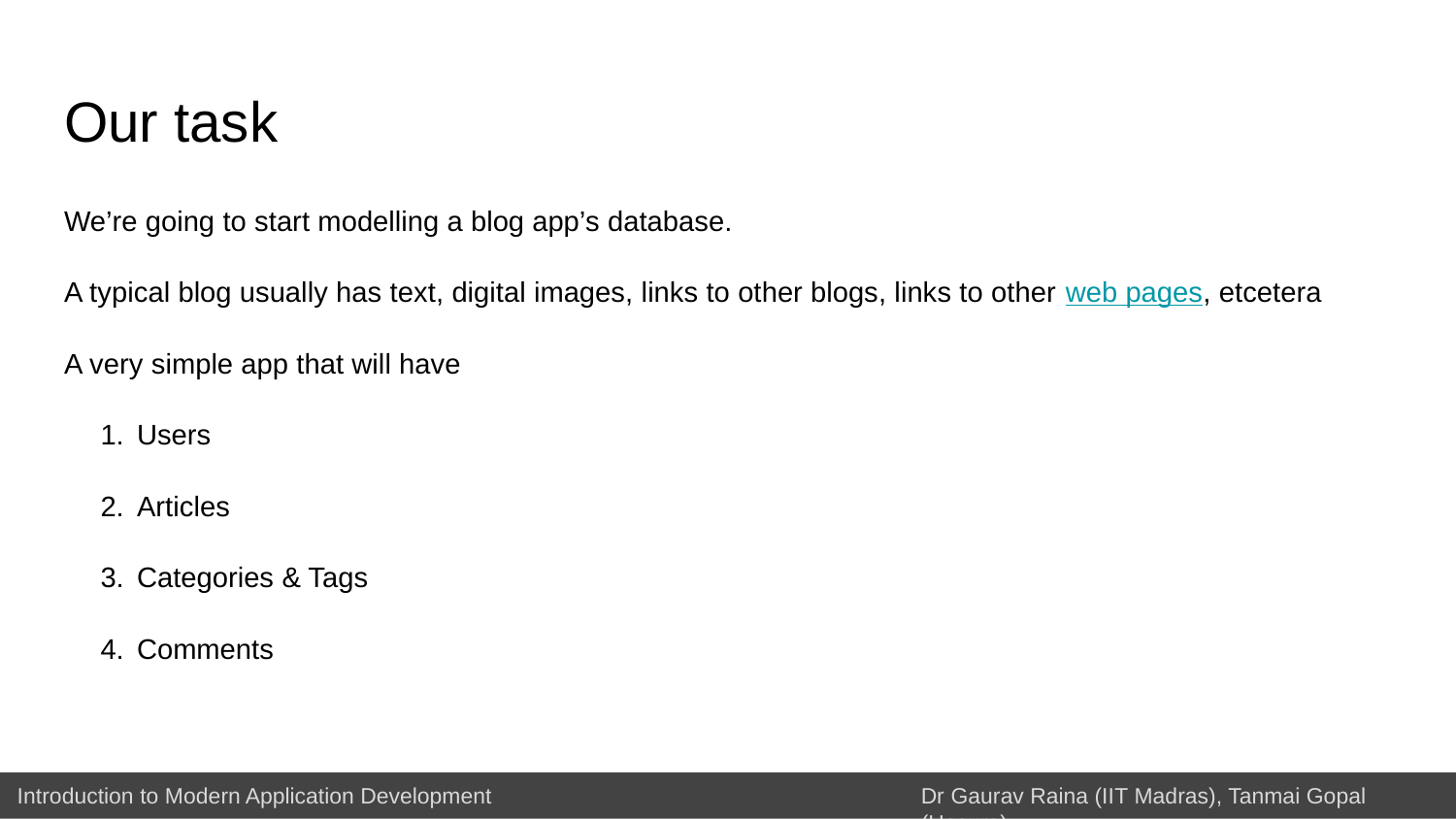

# Our task
We’re going to start modelling a blog app’s database.
A typical blog usually has text, digital images, links to other blogs, links to other web pages, etcetera
A very simple app that will have
Users
Articles
Categories & Tags
Comments